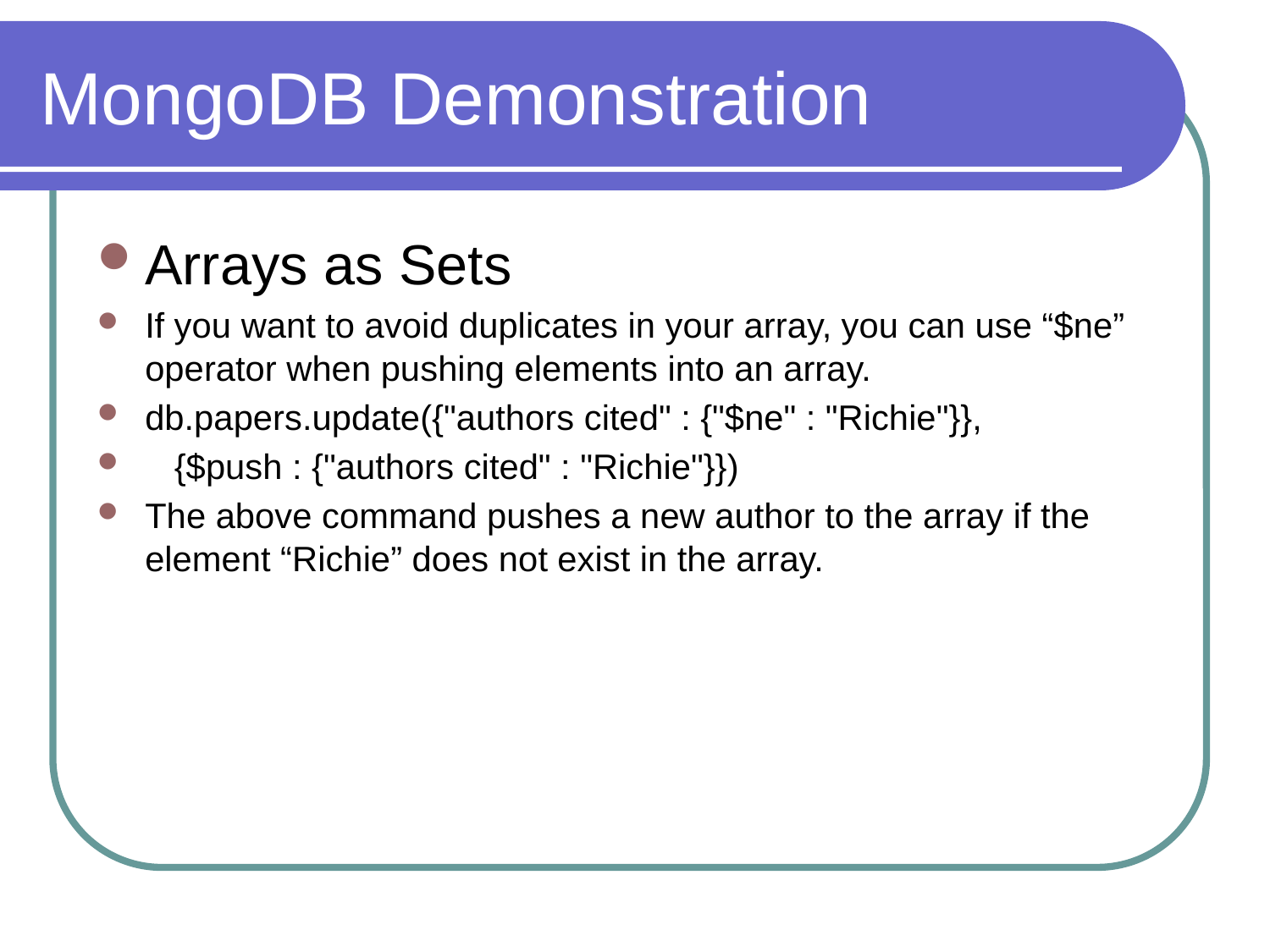

# MongoDB Demonstration
Arrays as Sets
If you want to avoid duplicates in your array, you can use “$ne” operator when pushing elements into an array.
db.papers.update({"authors cited" : {"$ne" : "Richie"}},
   {$push : {"authors cited" : "Richie"}})
The above command pushes a new author to the array if the element “Richie” does not exist in the array.